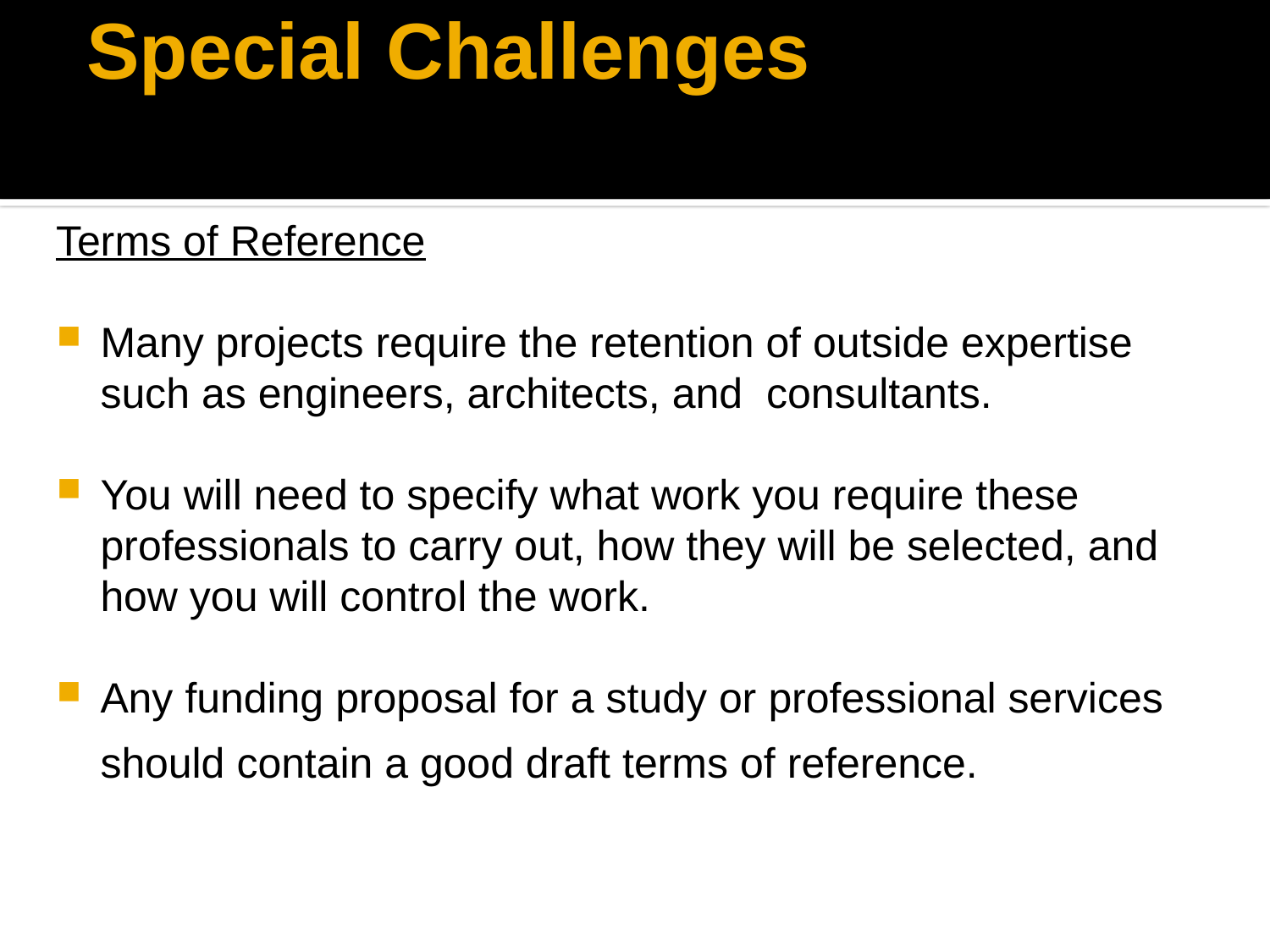

# Special Challenges
Terms of Reference

Many projects require the retention of outside expertise such as engineers, architects, and  consultants.

You will need to specify what work you require these professionals to carry out, how they will be selected, and how you will control the work.

Any funding proposal for a study or professional services should contain a good draft terms of reference.